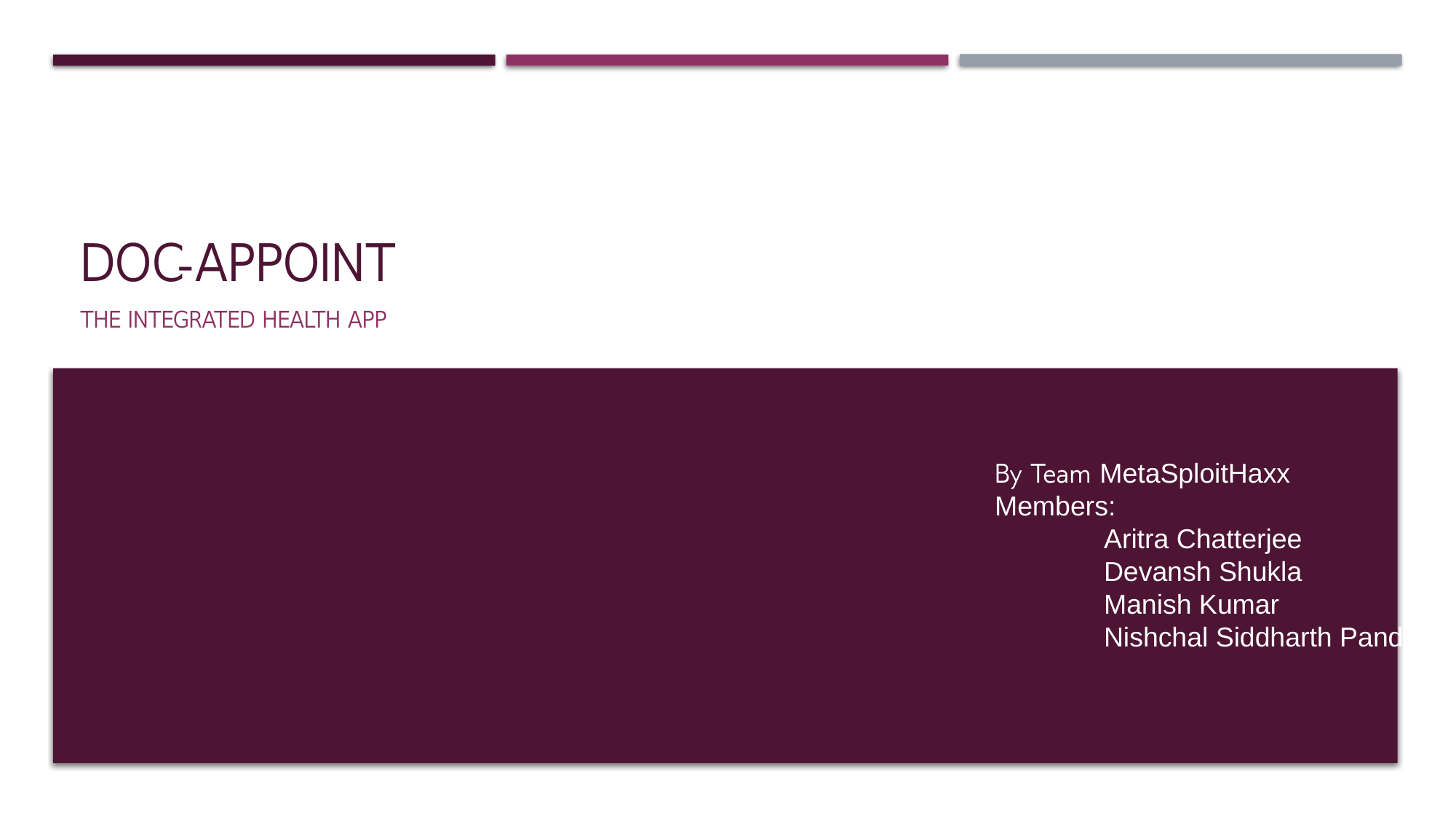

# Doc-Appoint
The integrated health app
By Team MetaSploitHaxx
Members:
	Aritra Chatterjee
	Devansh Shukla
	Manish Kumar
	Nishchal Siddharth Pandey